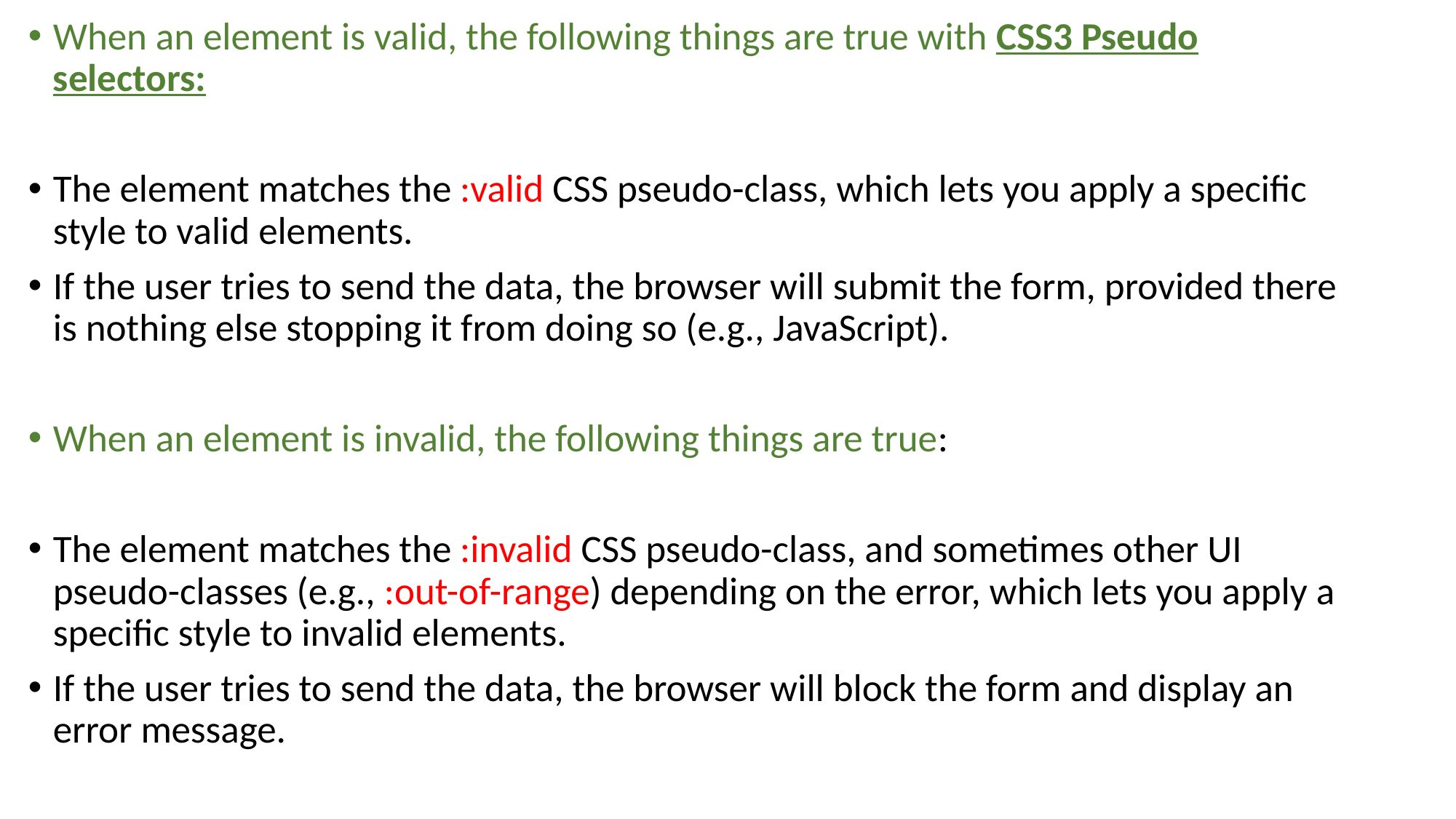

When an element is valid, the following things are true with CSS3 Pseudo selectors:

The element matches the :valid CSS pseudo-class, which lets you apply a specific style to valid elements.
If the user tries to send the data, the browser will submit the form, provided there is nothing else stopping it from doing so (e.g., JavaScript).

When an element is invalid, the following things are true:

The element matches the :invalid CSS pseudo-class, and sometimes other UI pseudo-classes (e.g., :out-of-range) depending on the error, which lets you apply a specific style to invalid elements.
If the user tries to send the data, the browser will block the form and display an error message.